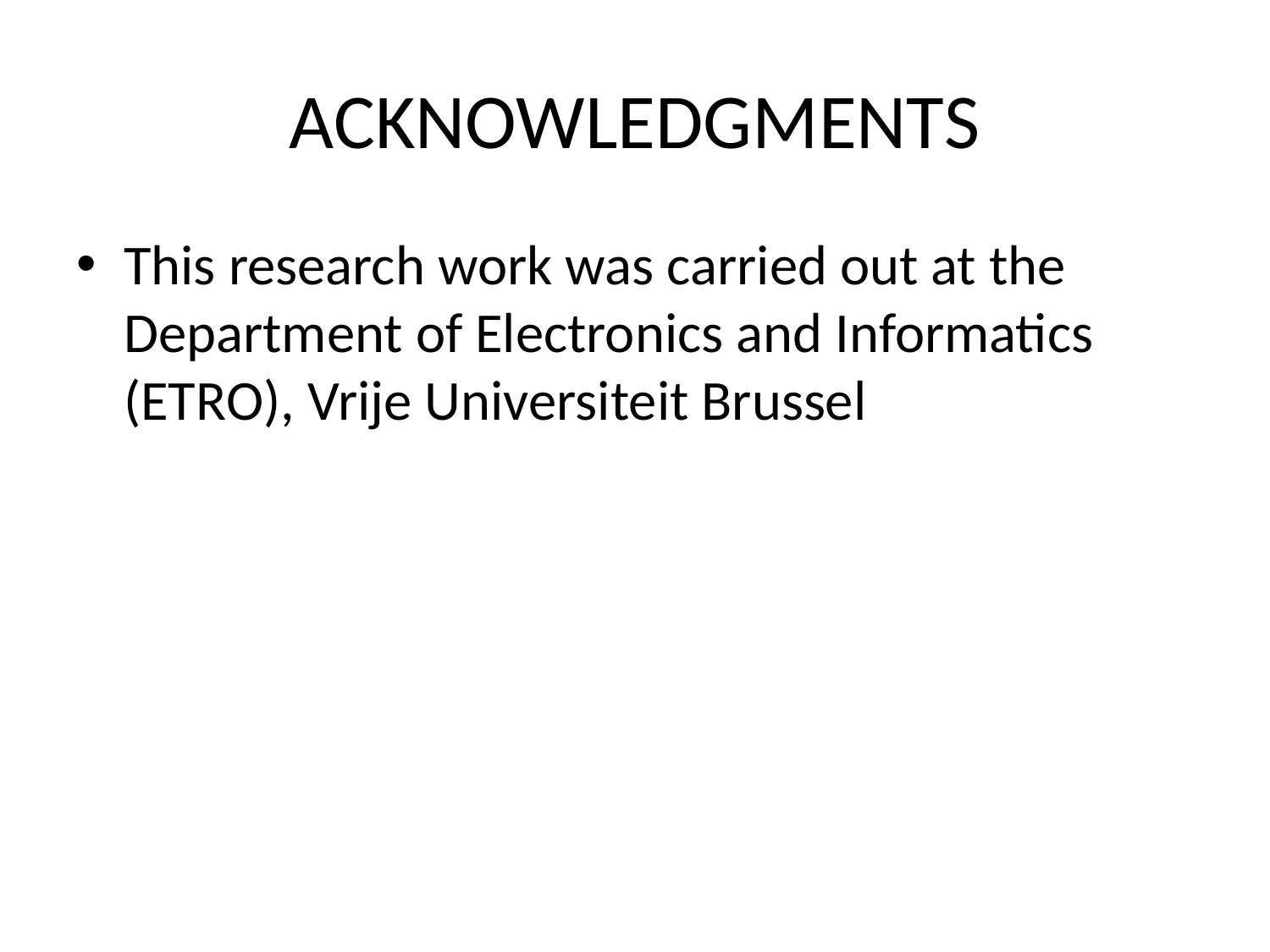

# ACKNOWLEDGMENTS
This research work was carried out at the Department of Electronics and Informatics (ETRO), Vrije Universiteit Brussel